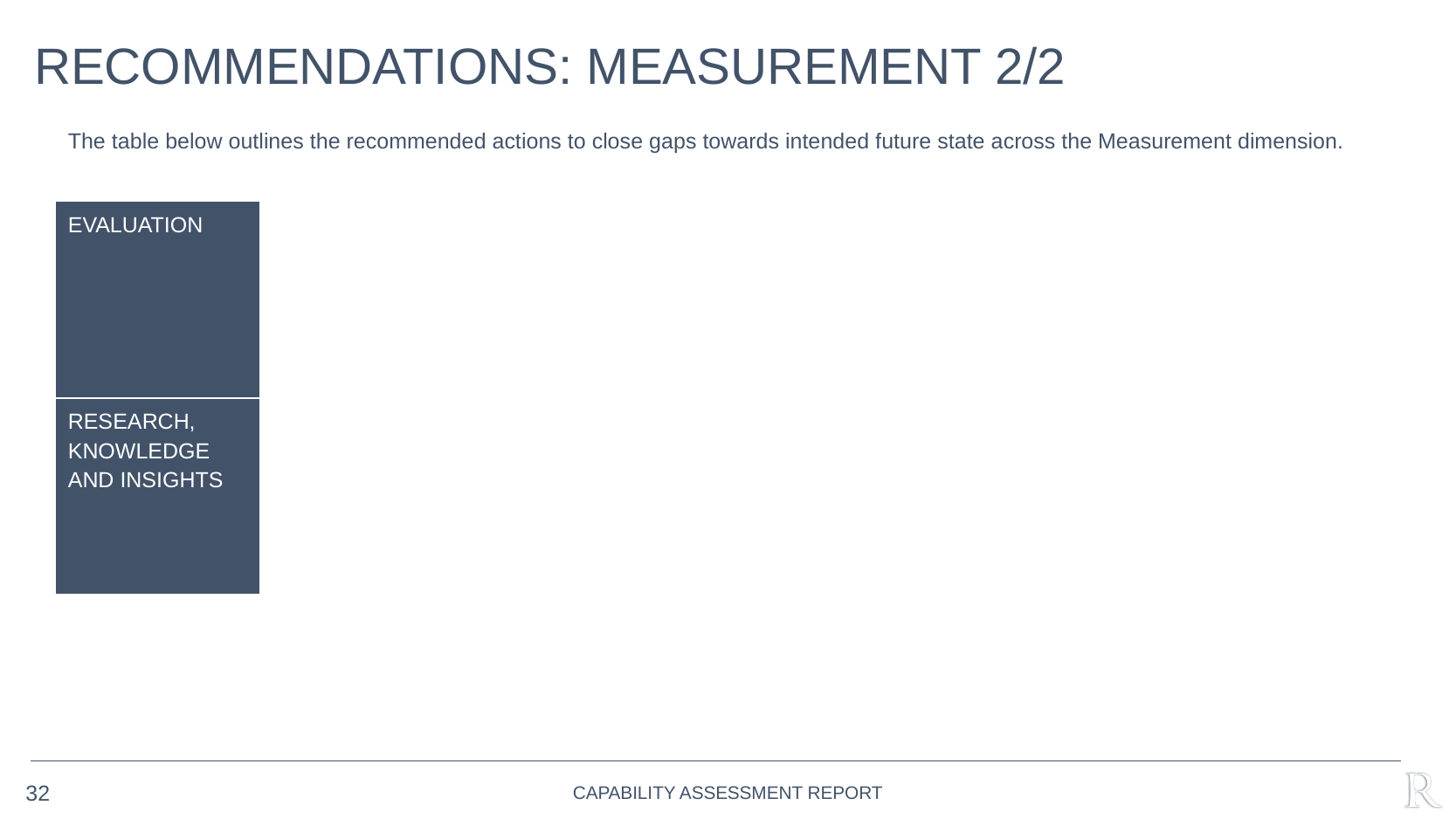

# Recommendations: MEASUREMENT 2/2
The table below outlines the recommended actions to close gaps towards intended future state across the Measurement dimension.
| Evaluation |  |
| --- | --- |
| Research, Knowledge and Insights |  |
32
Capability ASSESSMENT Report